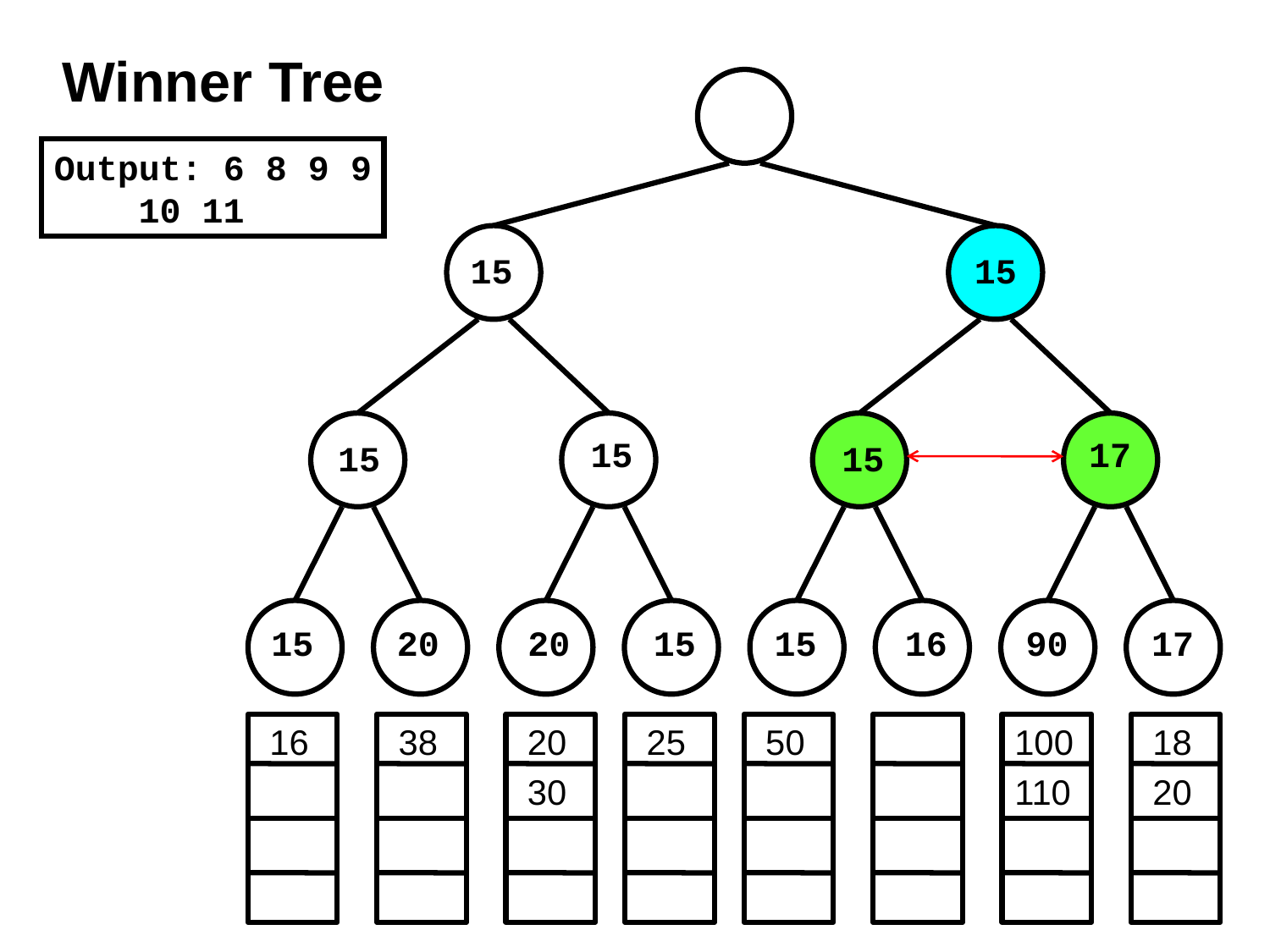

Winner Tree

Output: 6 8 9 9
    10 11

15

15

15

15

17
15

15

15

20

20

15

90

17
16

16

38

20
30

25

50

100
110

18
20